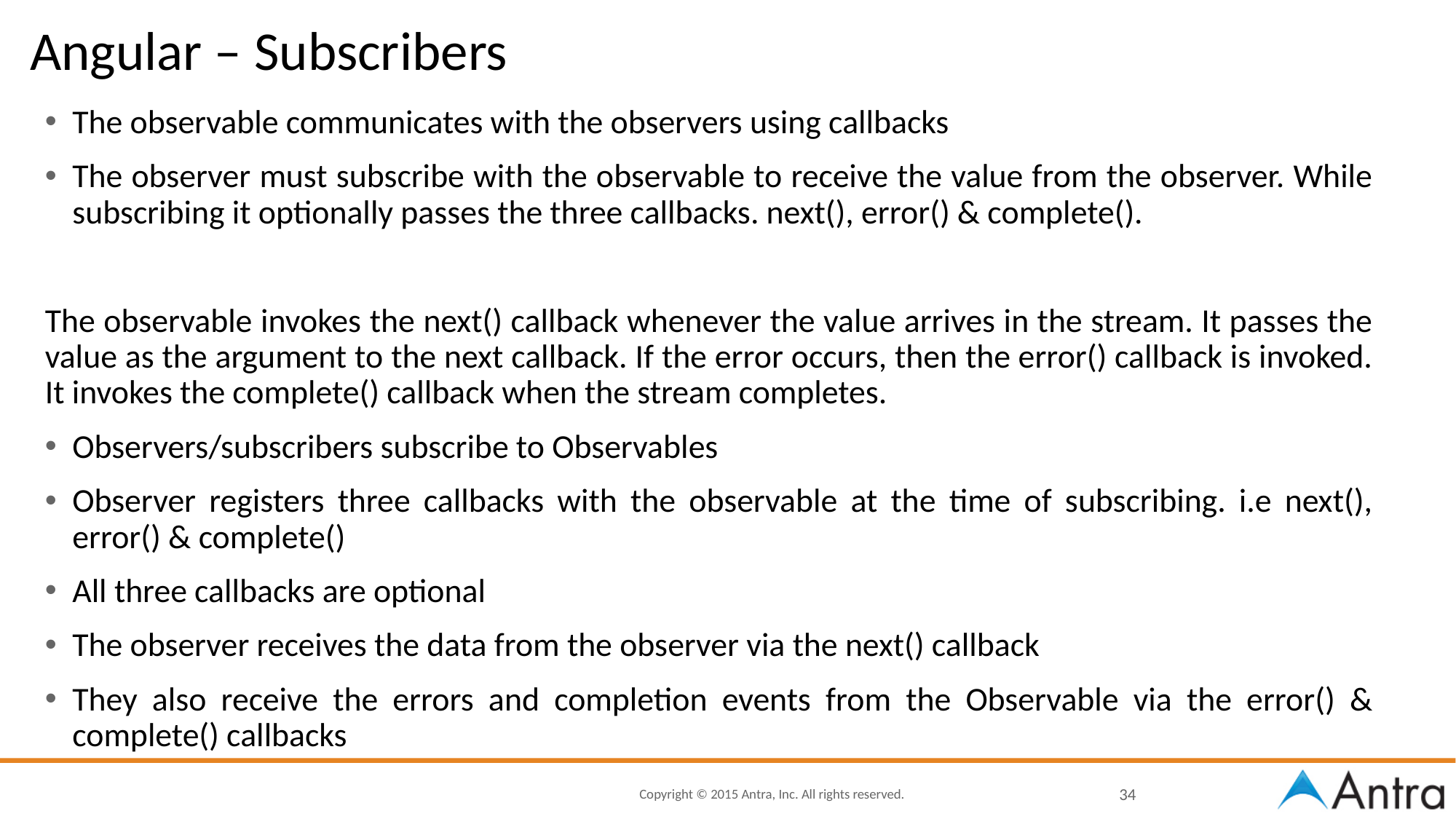

# Angular – Subscribers
The observable communicates with the observers using callbacks
The observer must subscribe with the observable to receive the value from the observer. While subscribing it optionally passes the three callbacks. next(), error() & complete().

The observable invokes the next() callback whenever the value arrives in the stream. It passes the value as the argument to the next callback. If the error occurs, then the error() callback is invoked. It invokes the complete() callback when the stream completes.
Observers/subscribers subscribe to Observables
Observer registers three callbacks with the observable at the time of subscribing. i.e next(), error() & complete()
All three callbacks are optional
The observer receives the data from the observer via the next() callback
They also receive the errors and completion events from the Observable via the error() & complete() callbacks
34